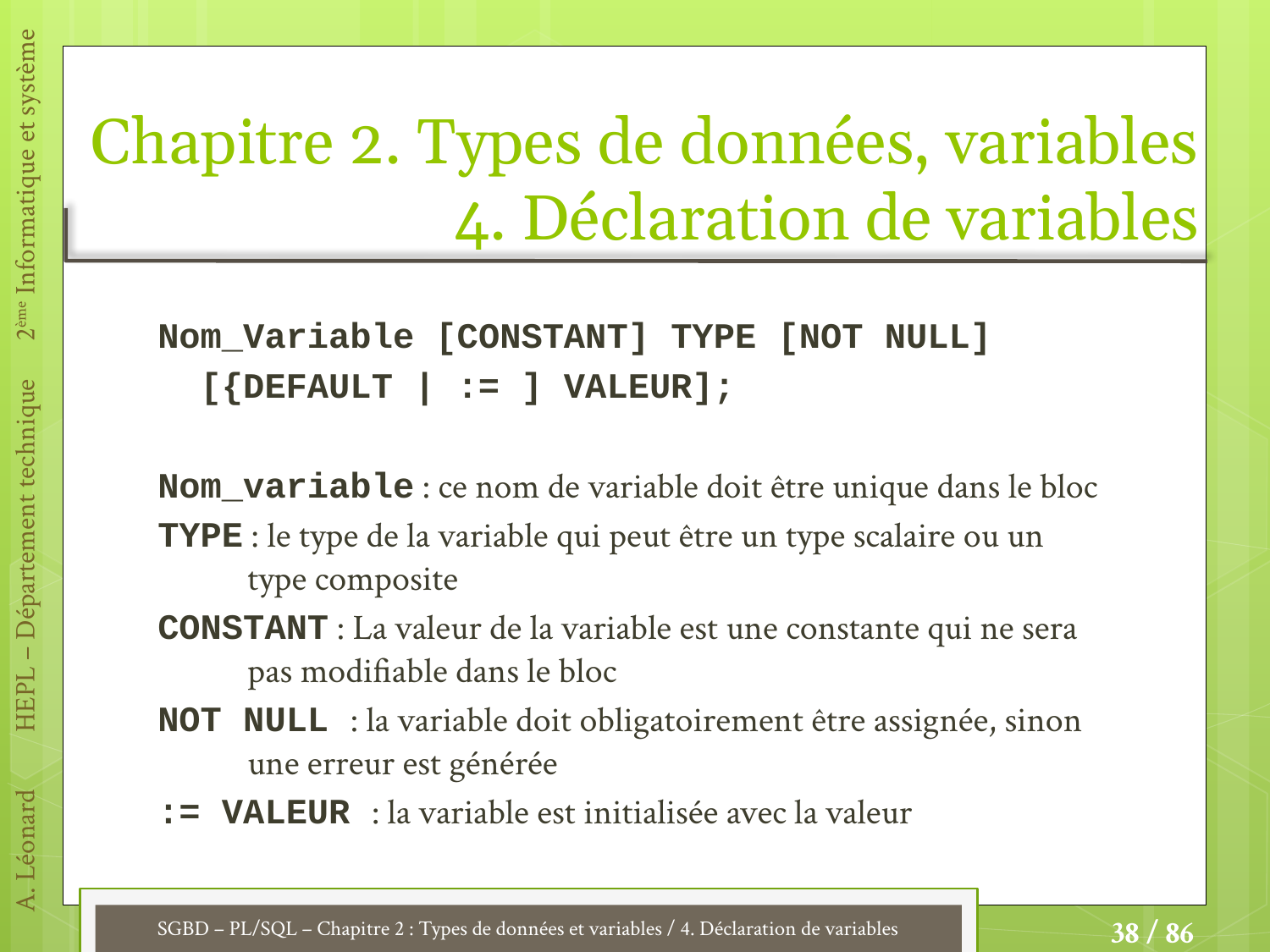

# Chapitre 2. Types de données, variables 4. Déclaration de variables
Nom_Variable [CONSTANT] TYPE [NOT NULL]
  [{DEFAULT | := ] VALEUR];

Nom_variable : ce nom de variable doit être unique dans le bloc
TYPE : le type de la variable qui peut être un type scalaire ou un type composite
CONSTANT : La valeur de la variable est une constante qui ne sera pas modifiable dans le bloc
NOT NULL : la variable doit obligatoirement être assignée, sinon une erreur est générée
:= VALEUR : la variable est initialisée avec la valeur
SGBD – PL/SQL – Chapitre 2 : Types de données et variables / 4. Déclaration de variables